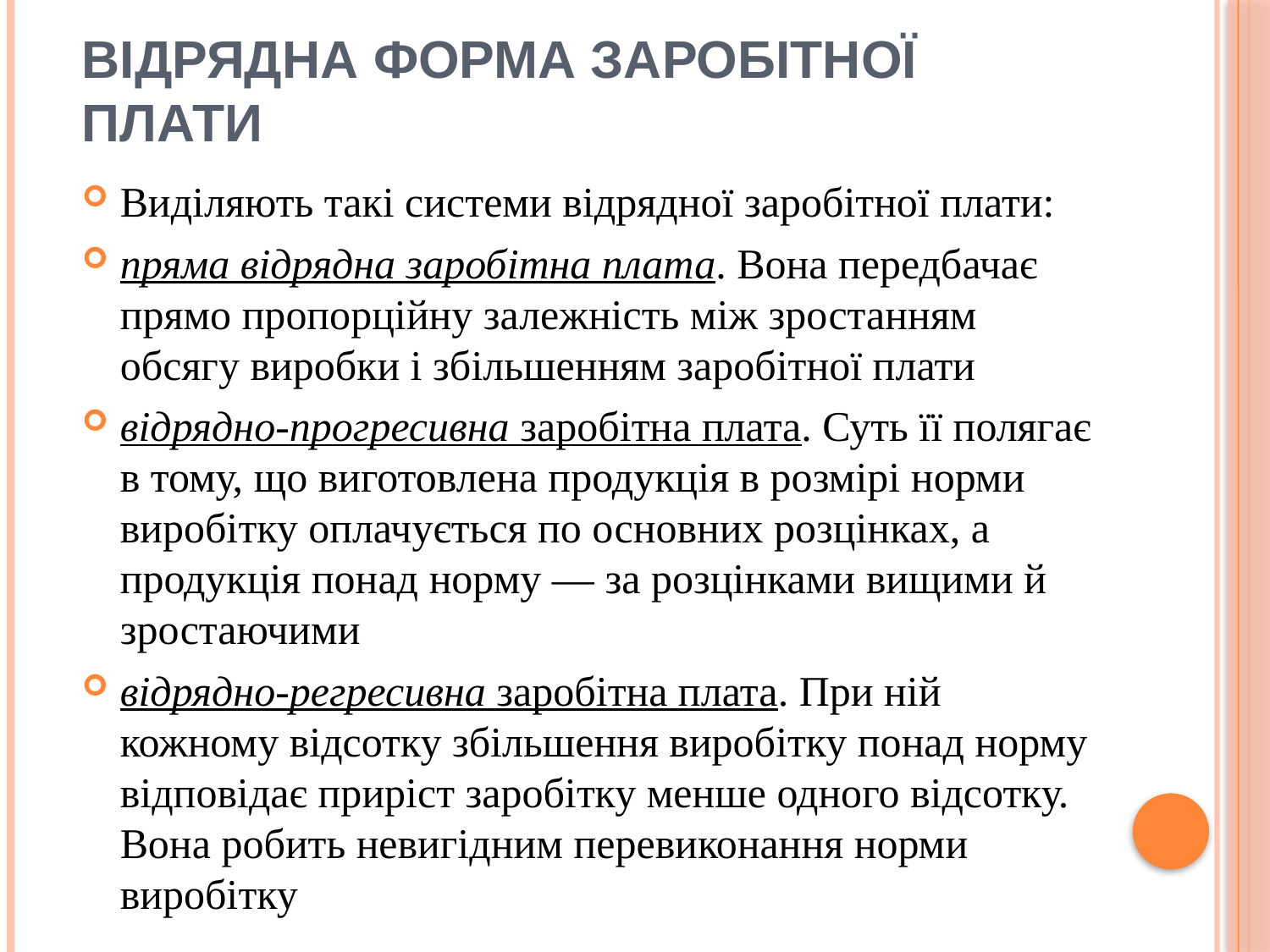

# Відрядна форма заробітної плати
Виділяють такі системи відрядної заробітної плати:
пряма відрядна заробітна плата. Вона передбачає прямо пропорційну залежність між зростанням обсягу виробки і збільшенням заробітної плати
відрядно-прогресивна заробітна плата. Суть її полягає в тому, що виготовлена продукція в розмірі норми виробітку оплачується по основних розцінках, а продукція понад норму — за розцінками вищими й зростаючими
відрядно-регресивна заробітна плата. При ній кожному відсотку збільшення виробітку понад норму відповідає приріст заробітку менше одного відсотку. Вона робить невигідним перевиконання норми виробітку